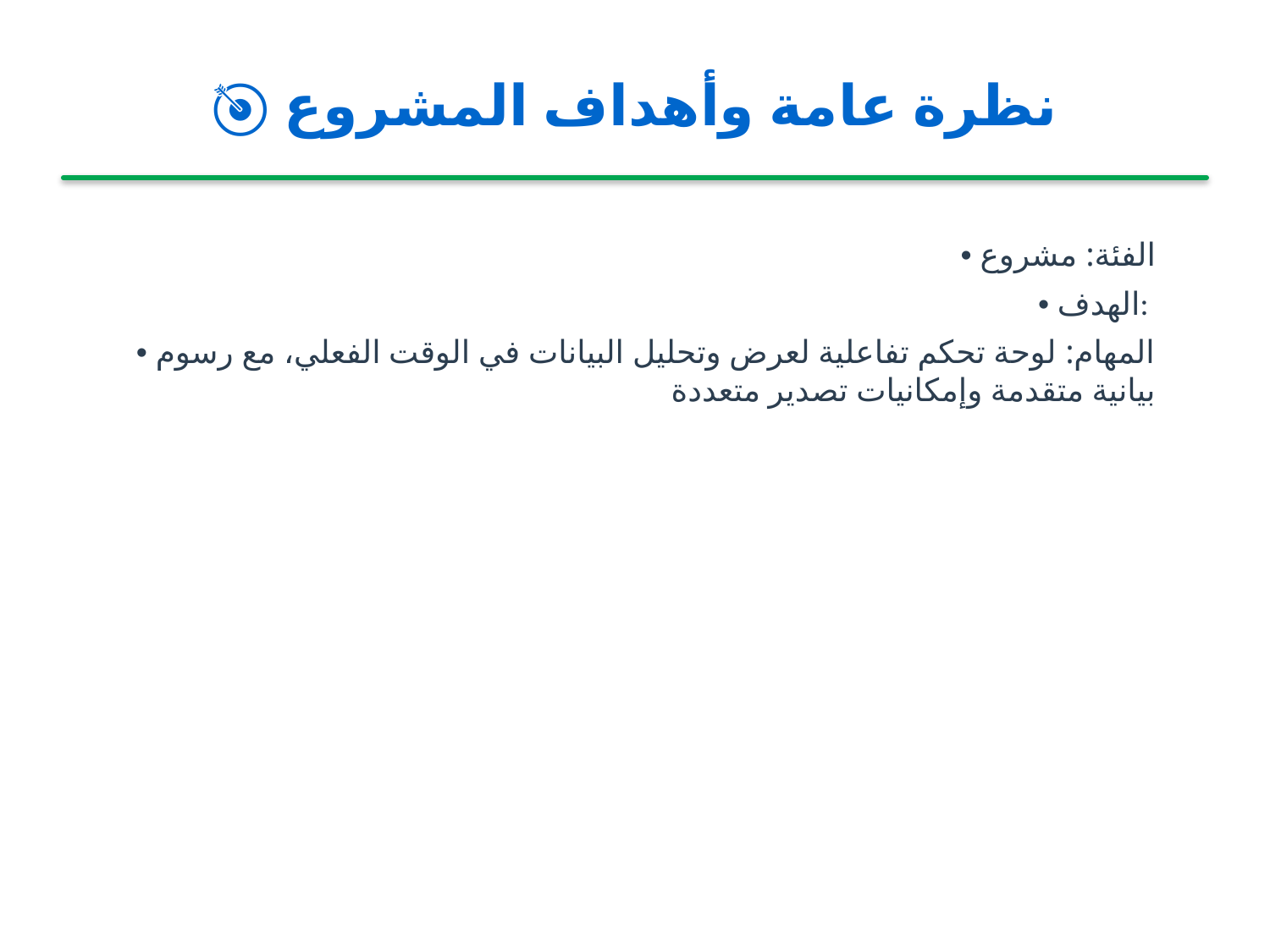

🎯 نظرة عامة وأهداف المشروع

• الفئة: مشروع
• الهدف:
• المهام: لوحة تحكم تفاعلية لعرض وتحليل البيانات في الوقت الفعلي، مع رسوم بيانية متقدمة وإمكانيات تصدير متعددة